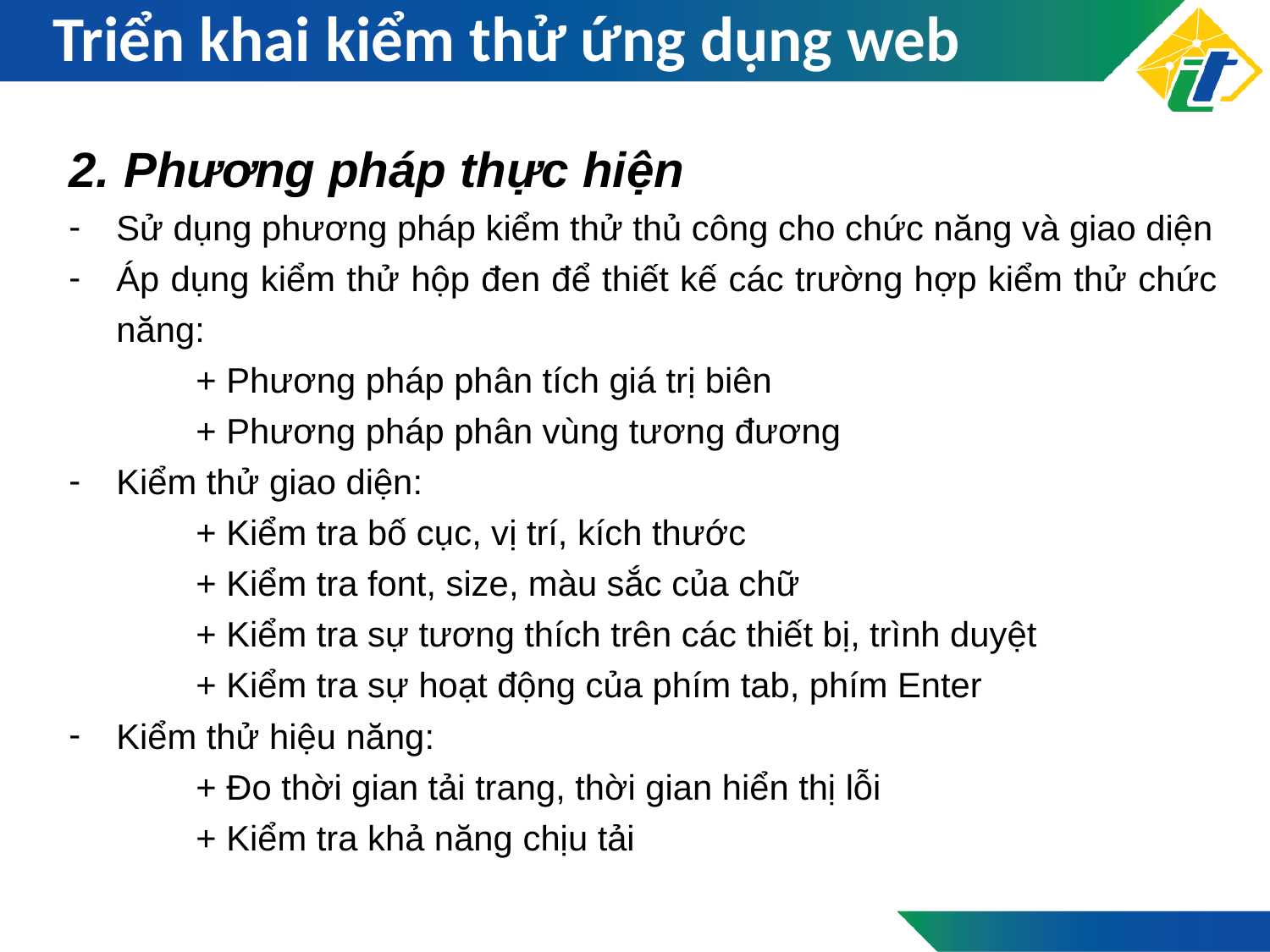

# Triển khai kiểm thử ứng dụng web
2. Phương pháp thực hiện
Sử dụng phương pháp kiểm thử thủ công cho chức năng và giao diện
Áp dụng kiểm thử hộp đen để thiết kế các trường hợp kiểm thử chức năng:
	+ Phương pháp phân tích giá trị biên
	+ Phương pháp phân vùng tương đương
Kiểm thử giao diện:
	+ Kiểm tra bố cục, vị trí, kích thước
	+ Kiểm tra font, size, màu sắc của chữ
	+ Kiểm tra sự tương thích trên các thiết bị, trình duyệt
	+ Kiểm tra sự hoạt động của phím tab, phím Enter
Kiểm thử hiệu năng:
	+ Đo thời gian tải trang, thời gian hiển thị lỗi
	+ Kiểm tra khả năng chịu tải